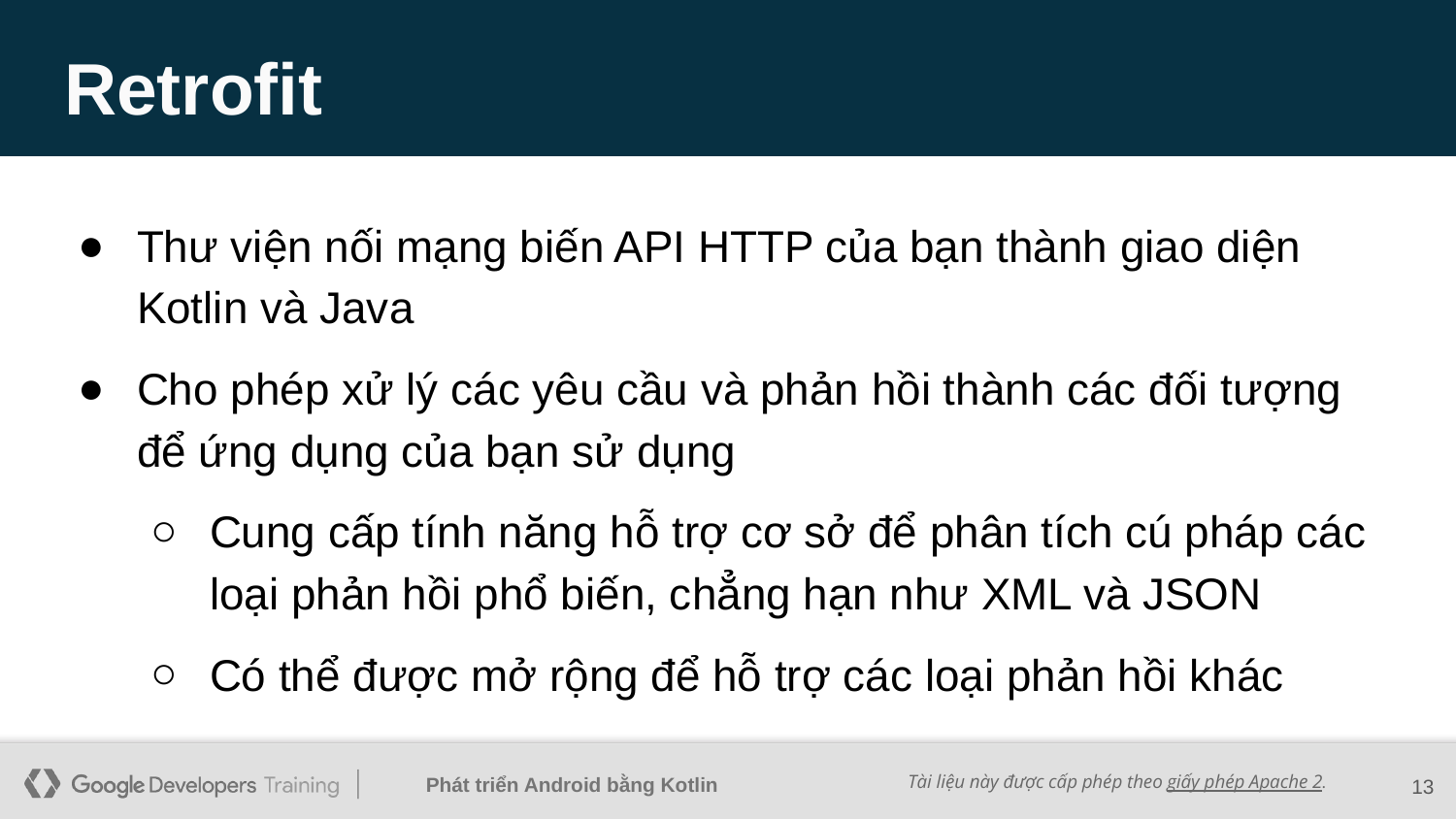

# Retrofit
Thư viện nối mạng biến API HTTP của bạn thành giao diện Kotlin và Java
Cho phép xử lý các yêu cầu và phản hồi thành các đối tượng để ứng dụng của bạn sử dụng
Cung cấp tính năng hỗ trợ cơ sở để phân tích cú pháp các loại phản hồi phổ biến, chẳng hạn như XML và JSON
Có thể được mở rộng để hỗ trợ các loại phản hồi khác
13